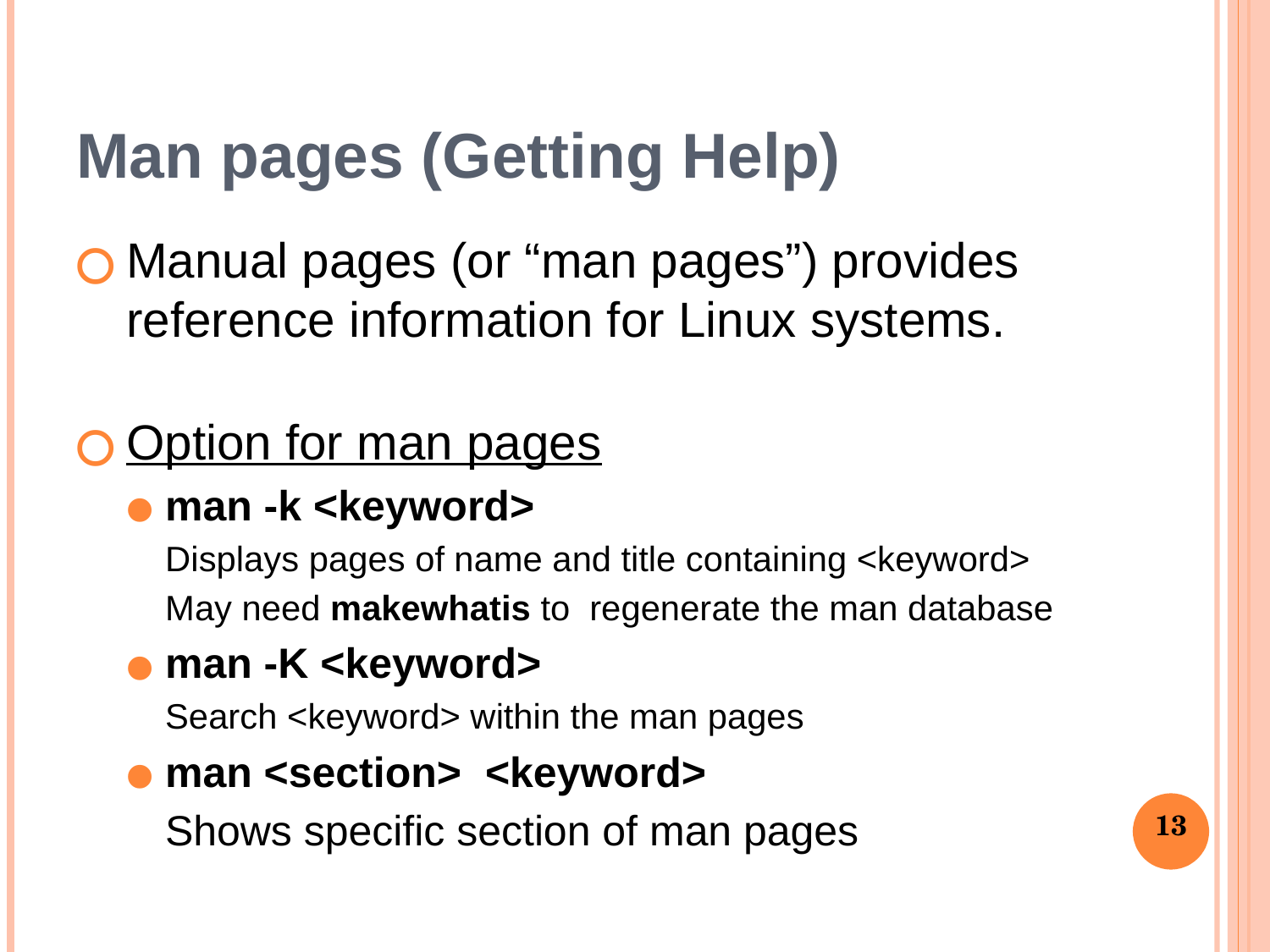

# Man pages (Getting Help)
Manual pages (or “man pages”) provides reference information for Linux systems.

Option for man pages
man -k <keyword>
Displays pages of name and title containing <keyword>
May need makewhatis to  regenerate the man database
man -K <keyword>
Search <keyword> within the man pages
man <section>  <keyword>
Shows specific section of man pages

13